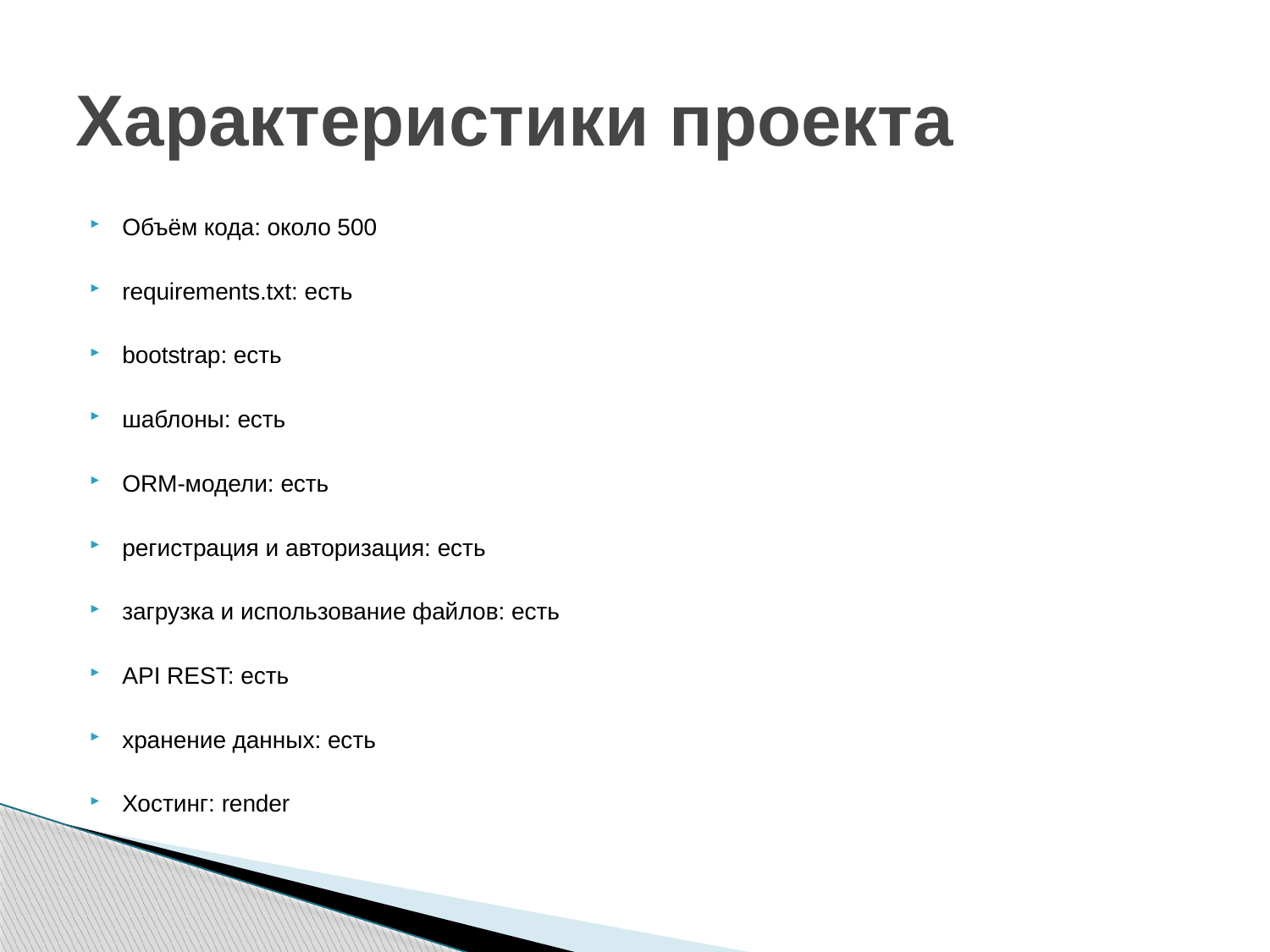

# Характеристики проекта
Объём кода: около 500

requirements.txt: есть​

bootstrap: есть

шаблоны: есть

ORM-модели: есть​

регистрация и авторизация: есть​

загрузка и использование файлов: есть

API REST: есть        ​

хранение данных: есть​

Хостинг: render